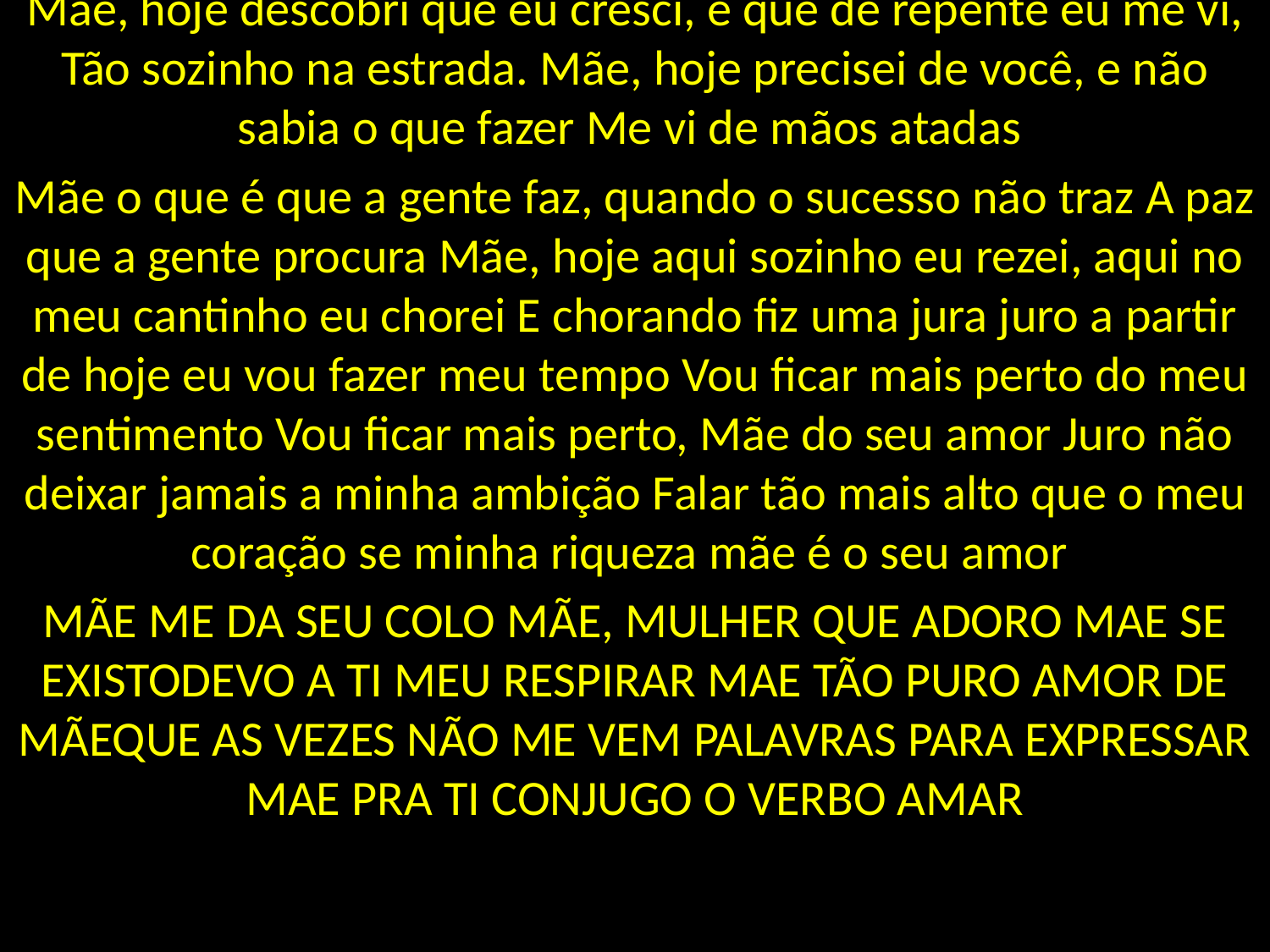

Mãe, hoje descobri que eu cresci, é que de repente eu me vi, Tão sozinho na estrada. Mãe, hoje precisei de você, e não sabia o que fazer Me vi de mãos atadas
Mãe o que é que a gente faz, quando o sucesso não traz A paz que a gente procura Mãe, hoje aqui sozinho eu rezei, aqui no meu cantinho eu chorei E chorando fiz uma jura juro a partir de hoje eu vou fazer meu tempo Vou ficar mais perto do meu sentimento Vou ficar mais perto, Mãe do seu amor Juro não deixar jamais a minha ambição Falar tão mais alto que o meu coração se minha riqueza mãe é o seu amor
MÃE ME DA SEU COLO MÃE, MULHER QUE ADORO MAE SE EXISTODEVO A TI MEU RESPIRAR MAE TÃO PURO AMOR DE MÃEQUE AS VEZES NÃO ME VEM PALAVRAS PARA EXPRESSAR MAE PRA TI CONJUGO O VERBO AMAR